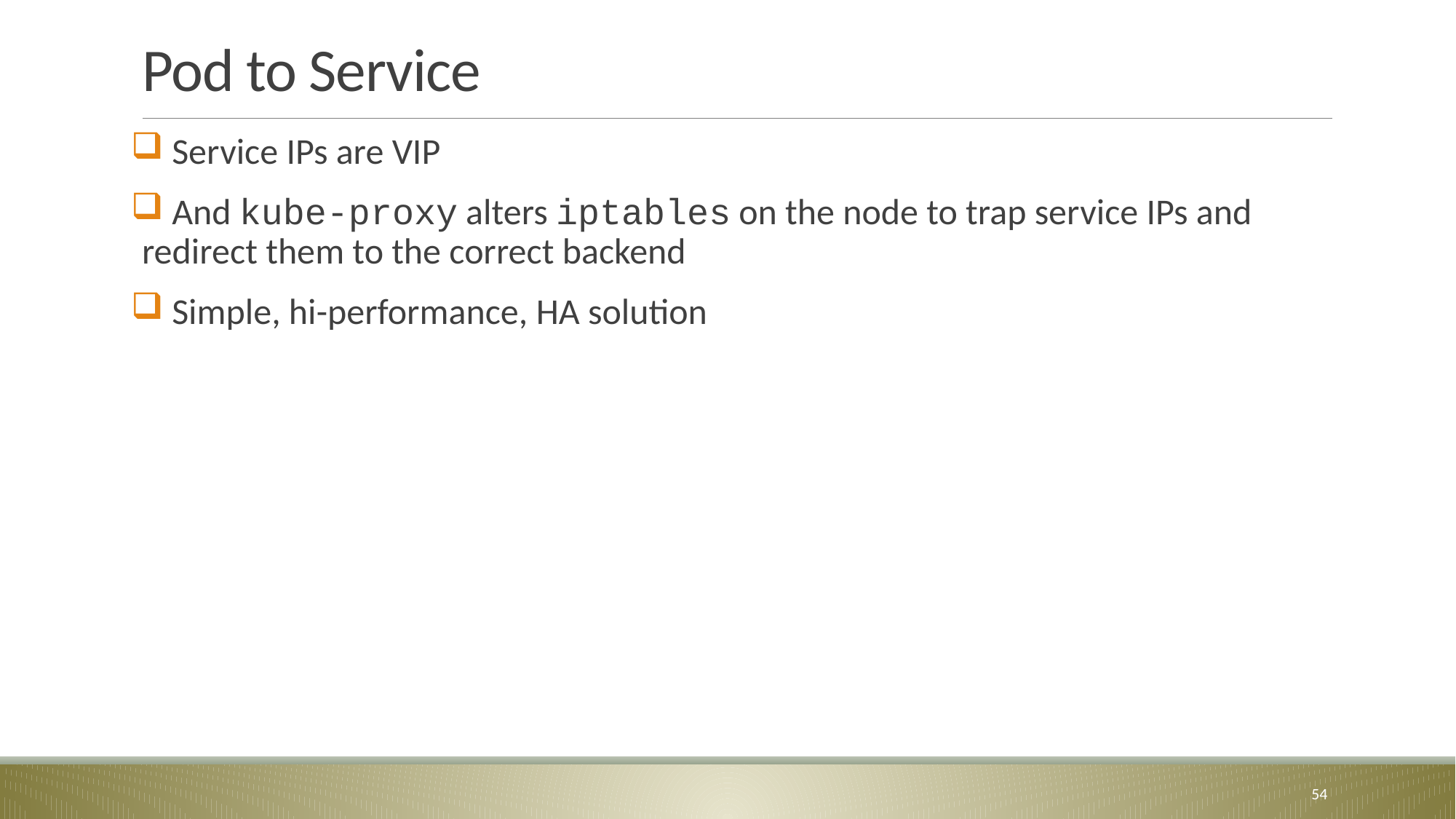

# Pod to Service
 Service IPs are VIP
 And kube-proxy alters iptables on the node to trap service IPs and redirect them to the correct backend
 Simple, hi-performance, HA solution

54